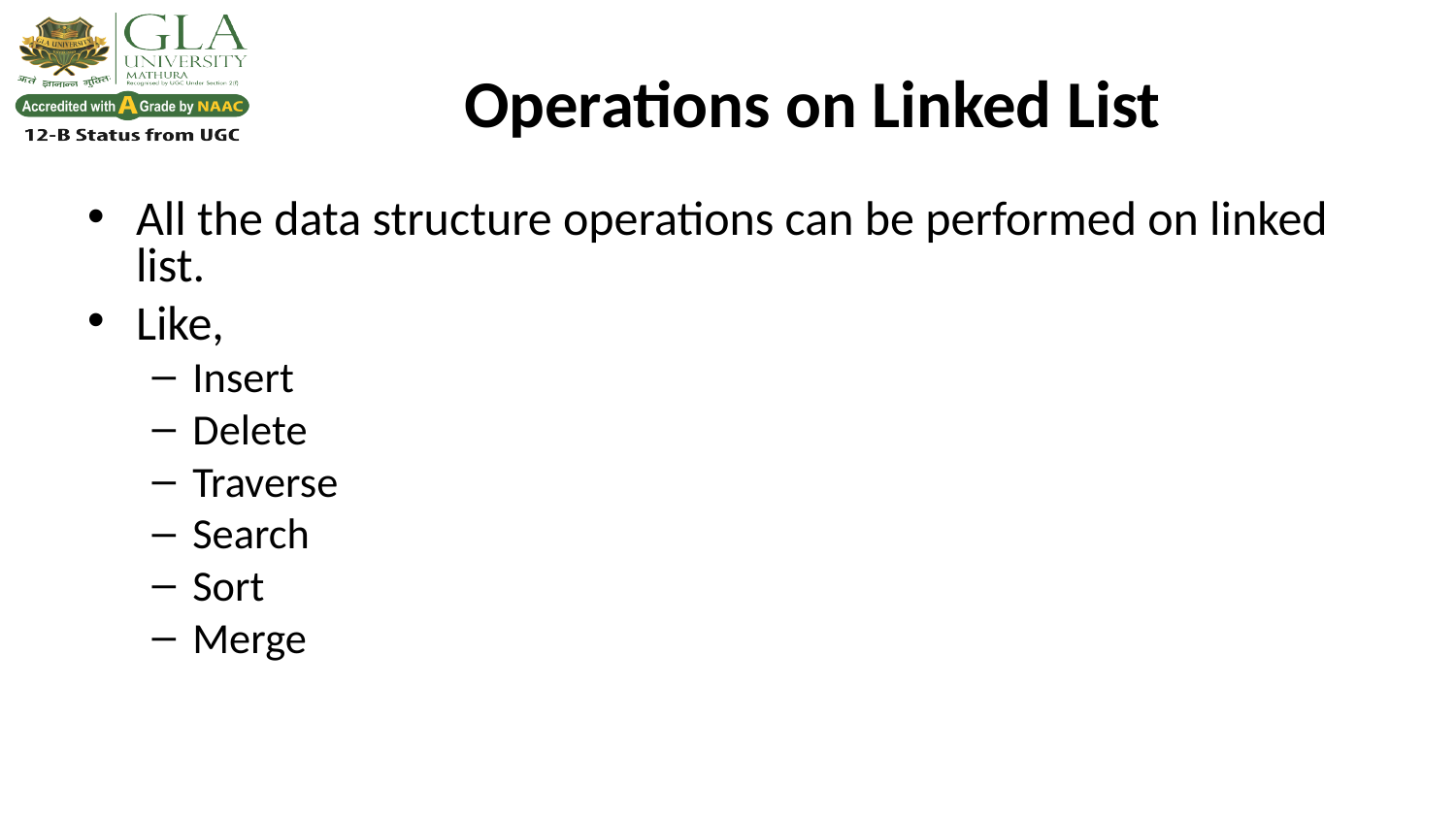

Operations on Linked List
All the data structure operations can be performed on linked list.
Like,
Insert
Delete
Traverse
Search
Sort
Merge